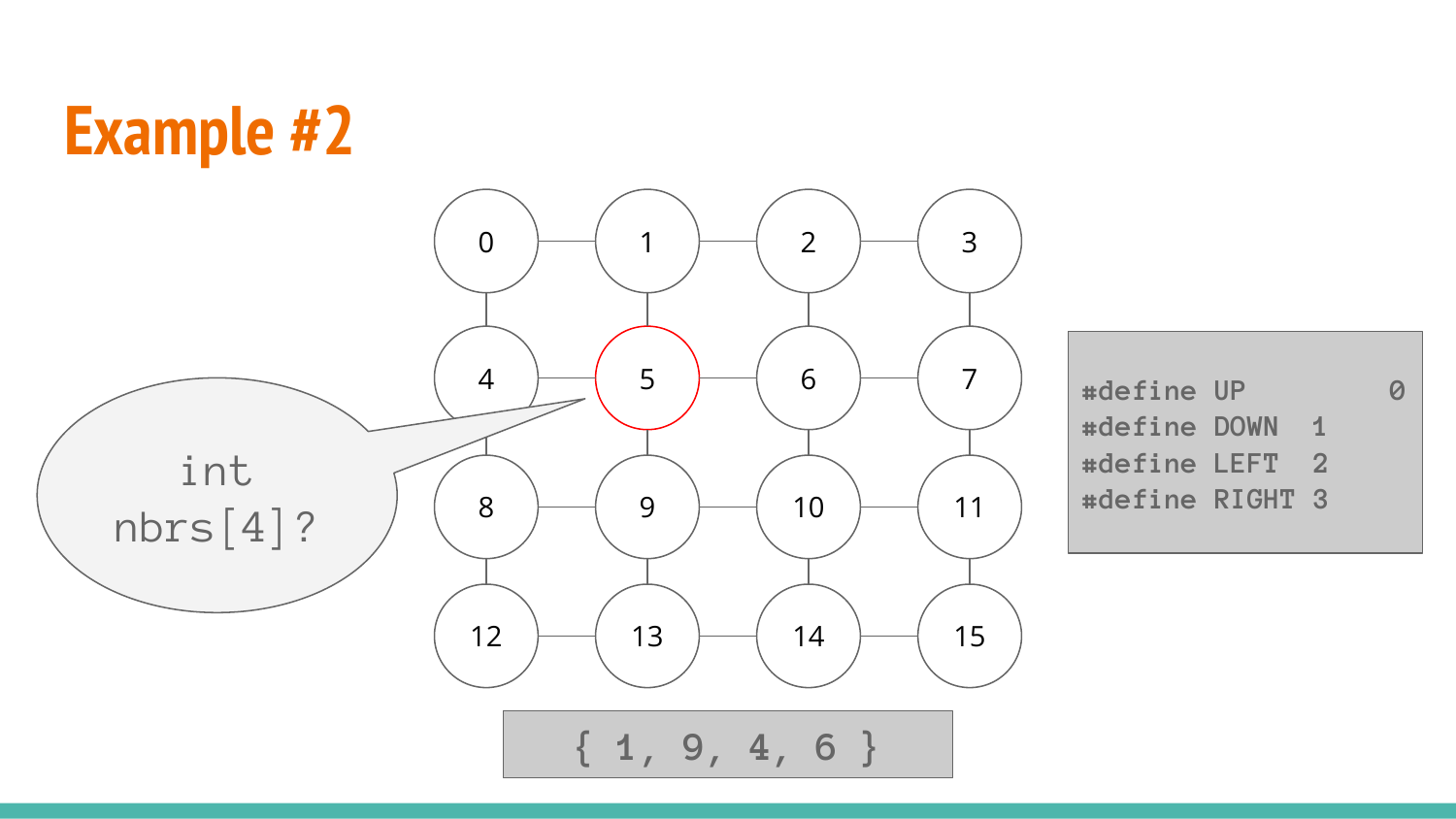

# Example #2

0
1
2
3
4
5
6
7
8
9
10
11
12
13
14
15
#define UP	 0
#define DOWN  1
#define LEFT  2
#define RIGHT 3
int nbrs[4]?
{ 1, 9, 4, 6 }